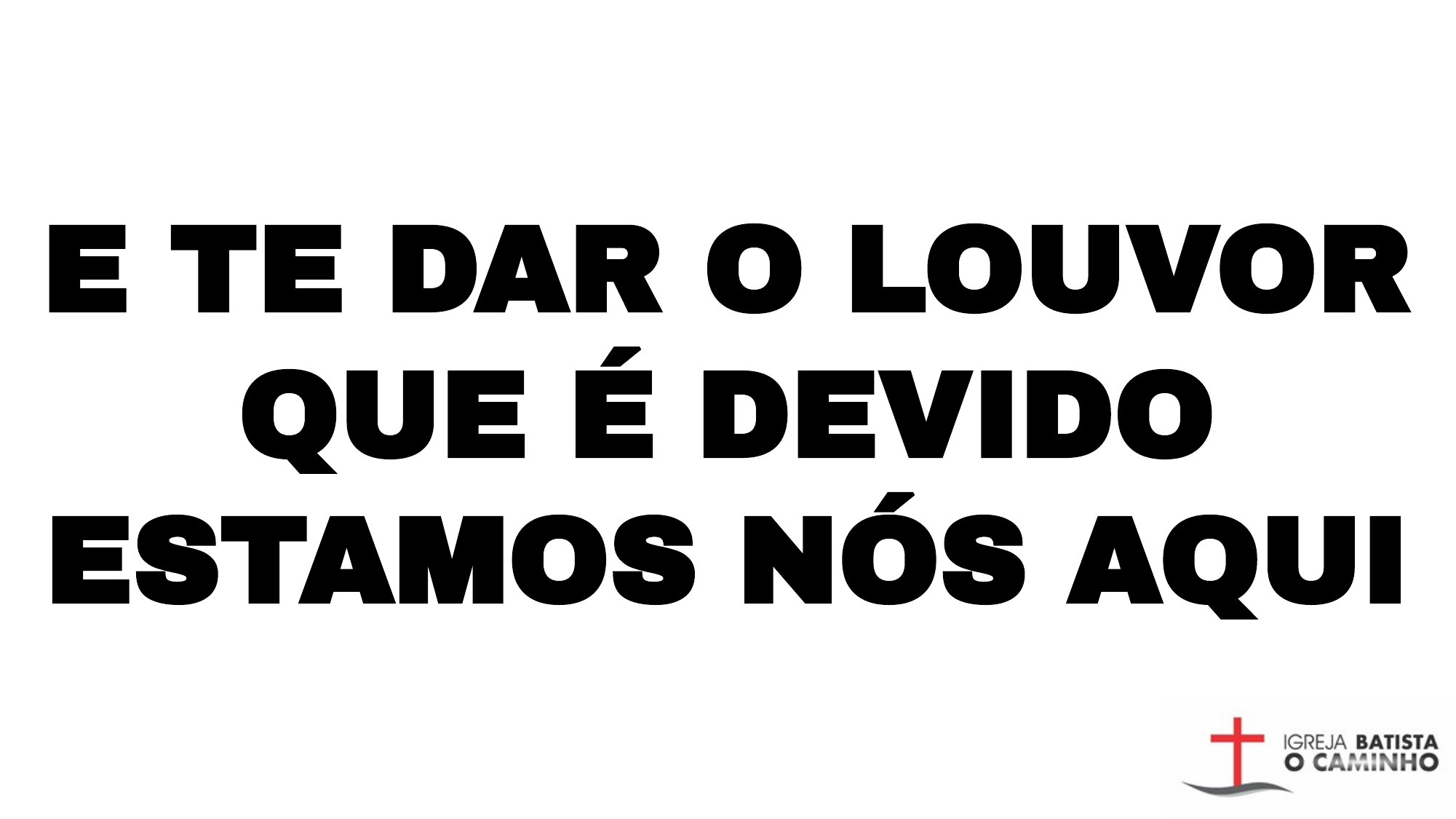

# E TE DAR O LOUVOR QUE É DEVIDO ESTAMOS NÓS AQUI